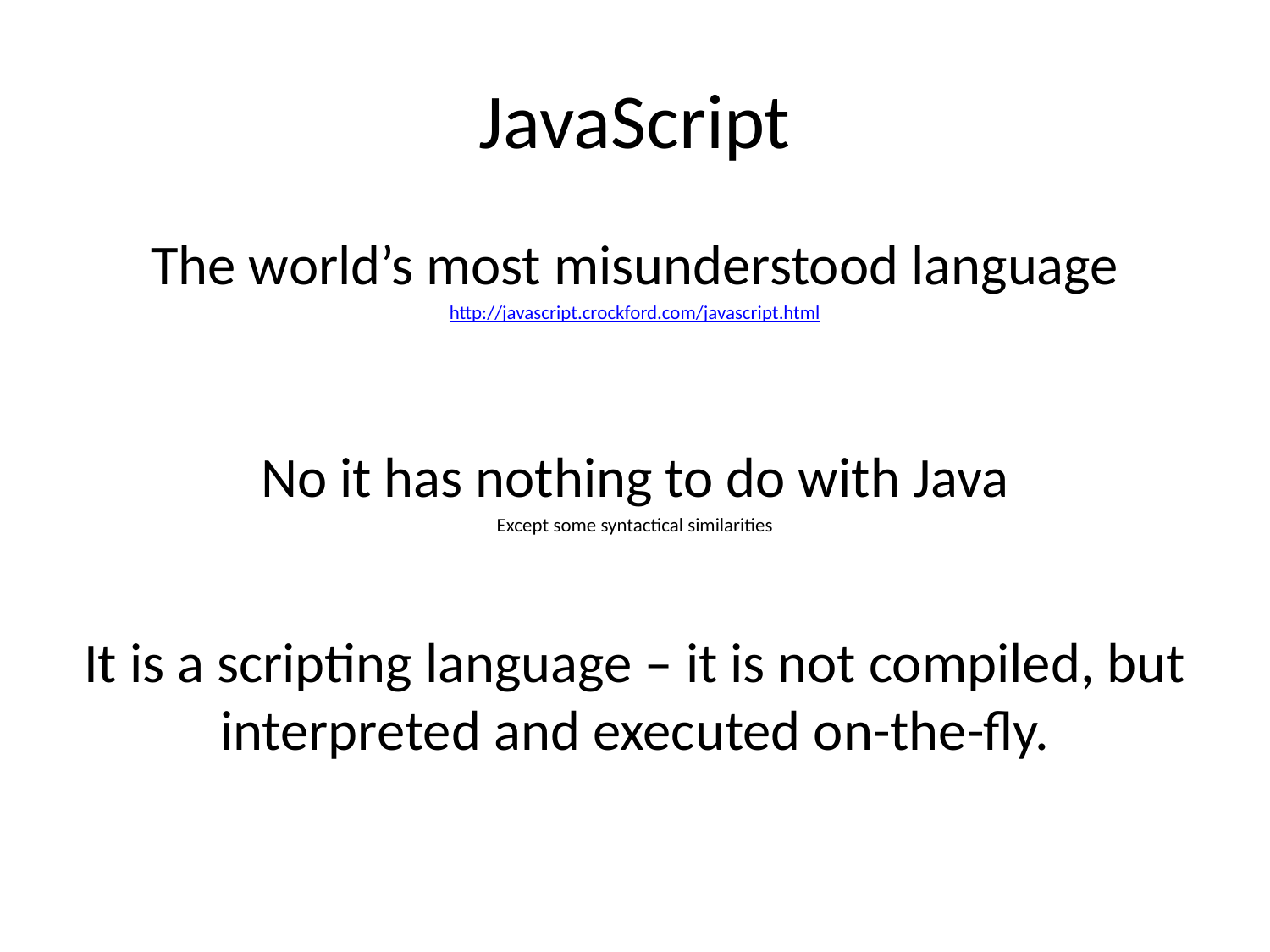

# JavaScript
The world’s most misunderstood language
http://javascript.crockford.com/javascript.html

No it has nothing to do with Java
Except some syntactical similarities

It is a scripting language – it is not compiled, but interpreted and executed on-the-fly.